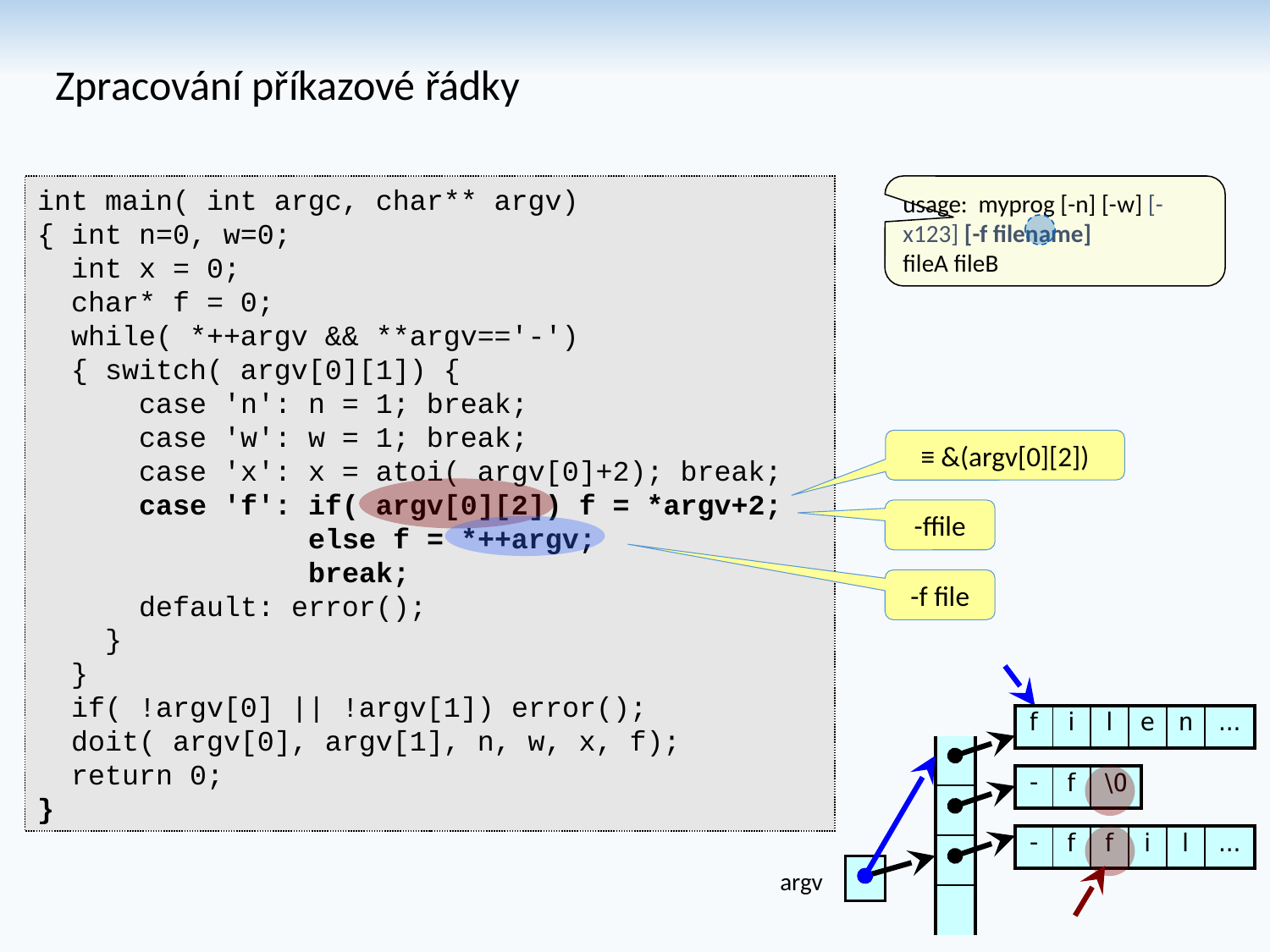

# Zpracování příkazové řádky
int main( int argc, char** argv)
{ int n=0, w=0;
  int x = 0;
  char* f = 0;
  while( *++argv && **argv=='-')
  { switch( argv[0][1]) {
      case 'n': n = 1; break;
      case 'w': w = 1; break;
      case 'x': x = atoi( argv[0]+2); break;
      case 'f': if( argv[0][2]) f = *argv+2;
		 else f = *++argv;
		 break;
      default: error();
    }
  }
  if( !argv[0] || !argv[1]) error();
  doit( argv[0], argv[1], n, w, x, f);
  return 0;
}
usage:  myprog [-n] [-w] [-x123] [-f filename]
fileA fileB

≡ &(argv[0][2])

-ffile

-f file

| f | i | l | e | n | ... |
| --- | --- | --- | --- | --- | --- |
|  |
| --- |
|  |
|  |
|  |

| - | f | \0 |
| --- | --- | --- |

| - | f | f | i | l | ... |
| --- | --- | --- | --- | --- | --- |

argv